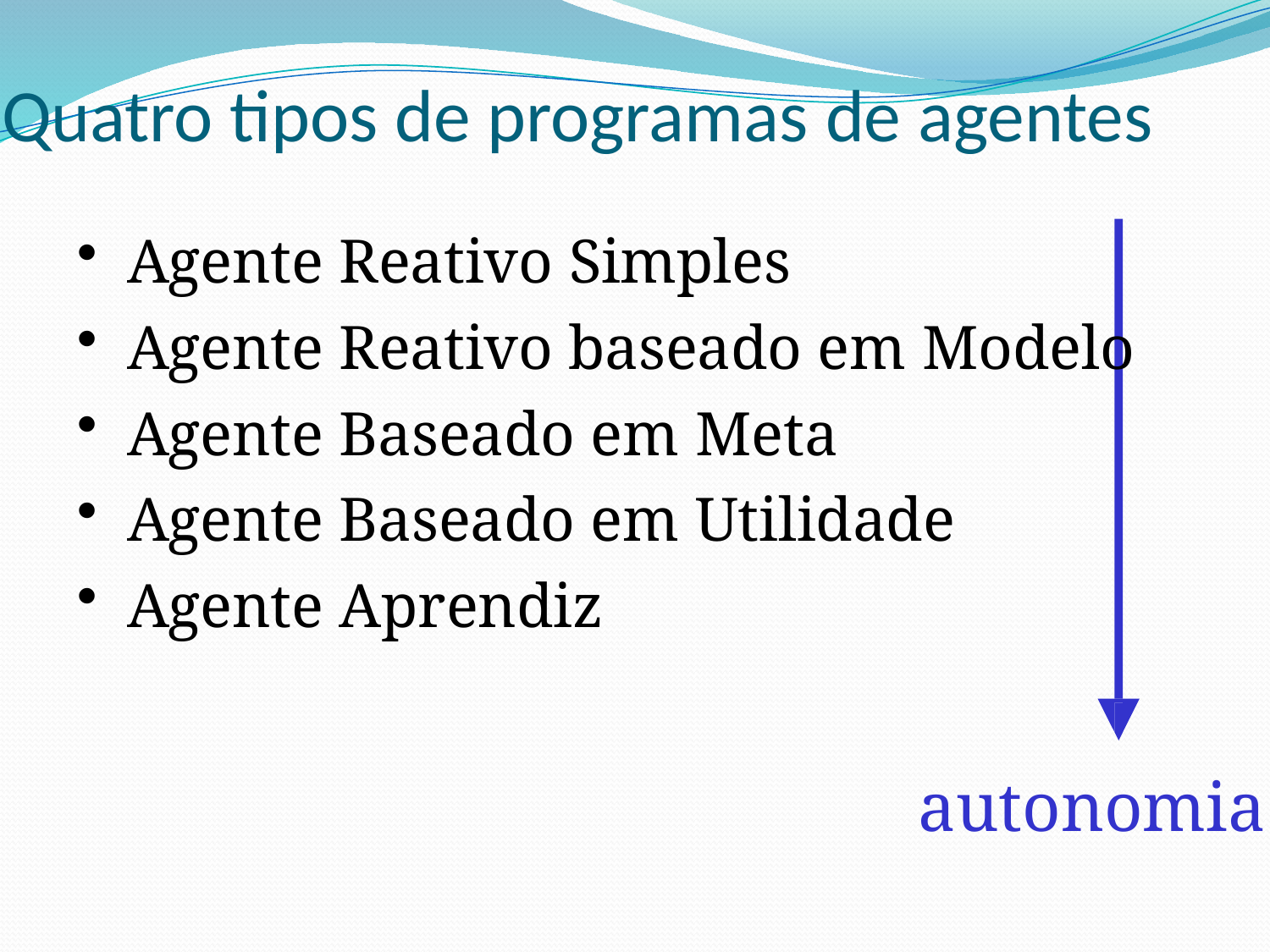

# Quatro tipos de programas de agentes
Agente Reativo Simples
Agente Reativo baseado em Modelo
Agente Baseado em Meta
Agente Baseado em Utilidade
Agente Aprendiz

autonomia